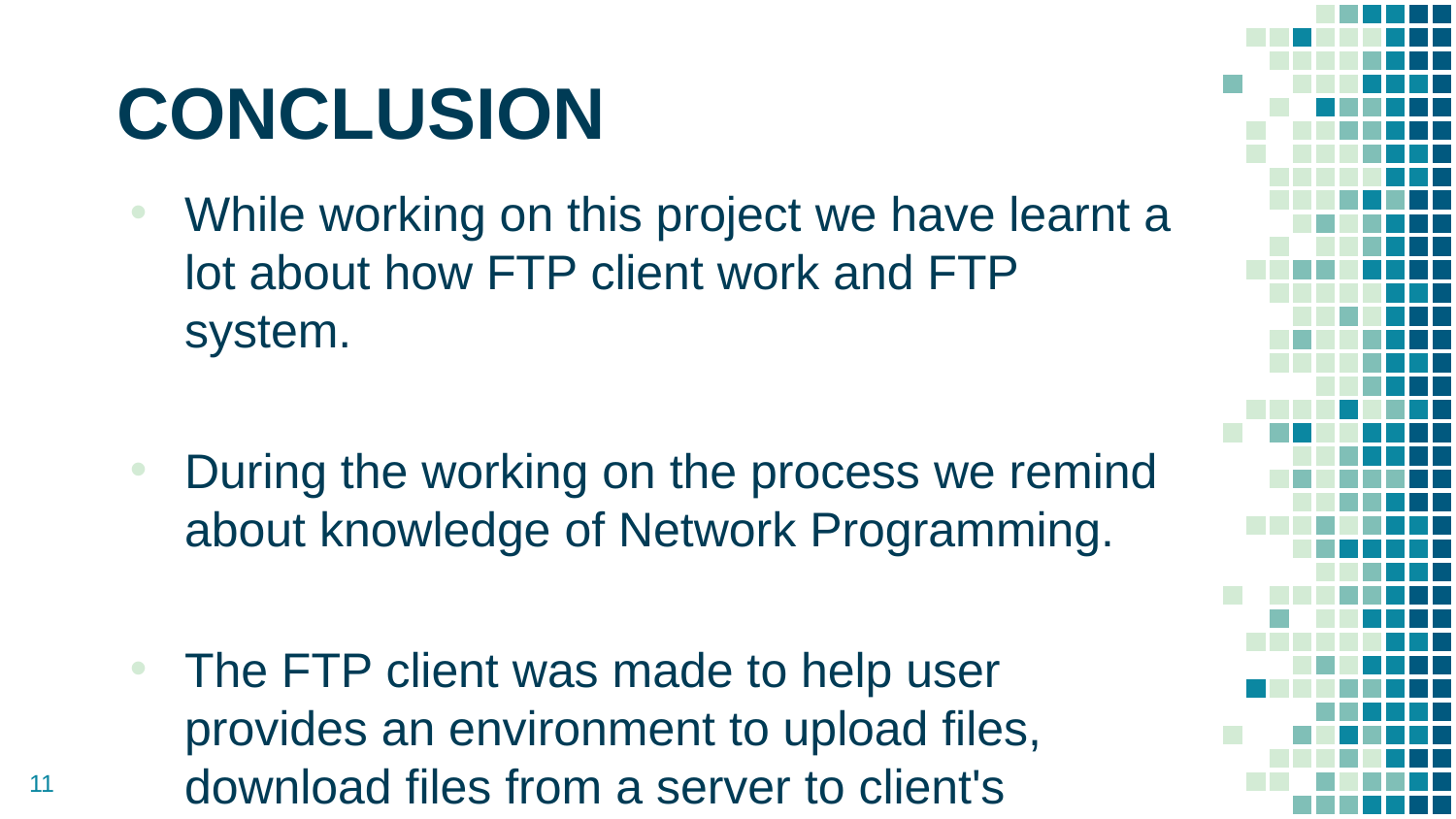

# CONCLUSION
While working on this project we have learnt a lot about how FTP client work and FTP system.

During the working on the process we remind about knowledge of Network Programming.

The FTP client was made to help user provides an environment to upload files, download files from a server to client's devices.

11